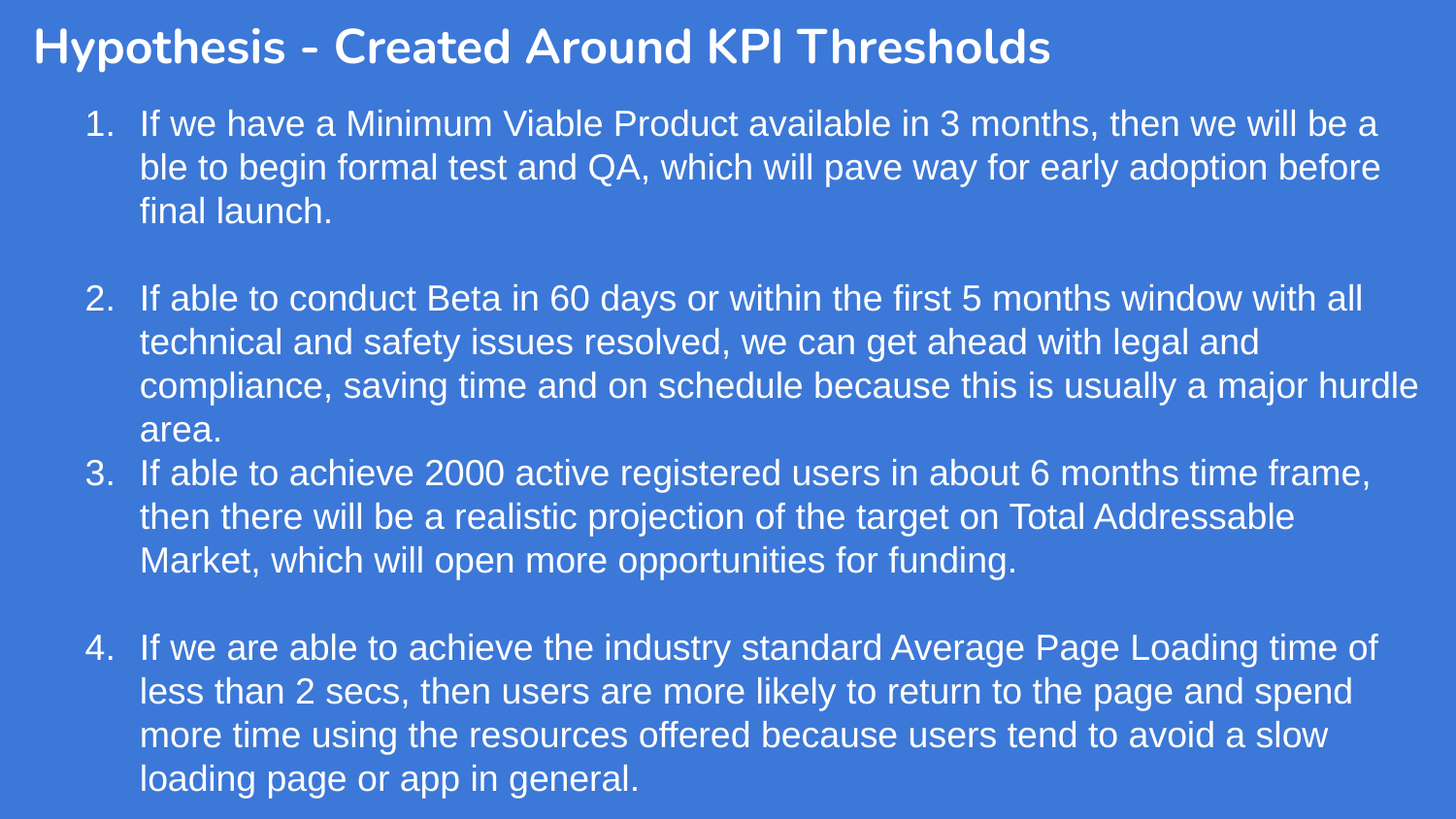

# Hypothesis - Created Around KPI Thresholds

If we have a Minimum Viable Product available in 3 months, then we will be a ble to begin formal test and QA, which will pave way for early adoption before final launch.

If able to conduct Beta in 60 days or within the first 5 months window with all technical and safety issues resolved, we can get ahead with legal and compliance, saving time and on schedule because this is usually a major hurdle area.
If able to achieve 2000 active registered users in about 6 months time frame, then there will be a realistic projection of the target on Total Addressable Market, which will open more opportunities for funding.

If we are able to achieve the industry standard Average Page Loading time of less than 2 secs, then users are more likely to return to the page and spend more time using the resources offered because users tend to avoid a slow loading page or app in general.